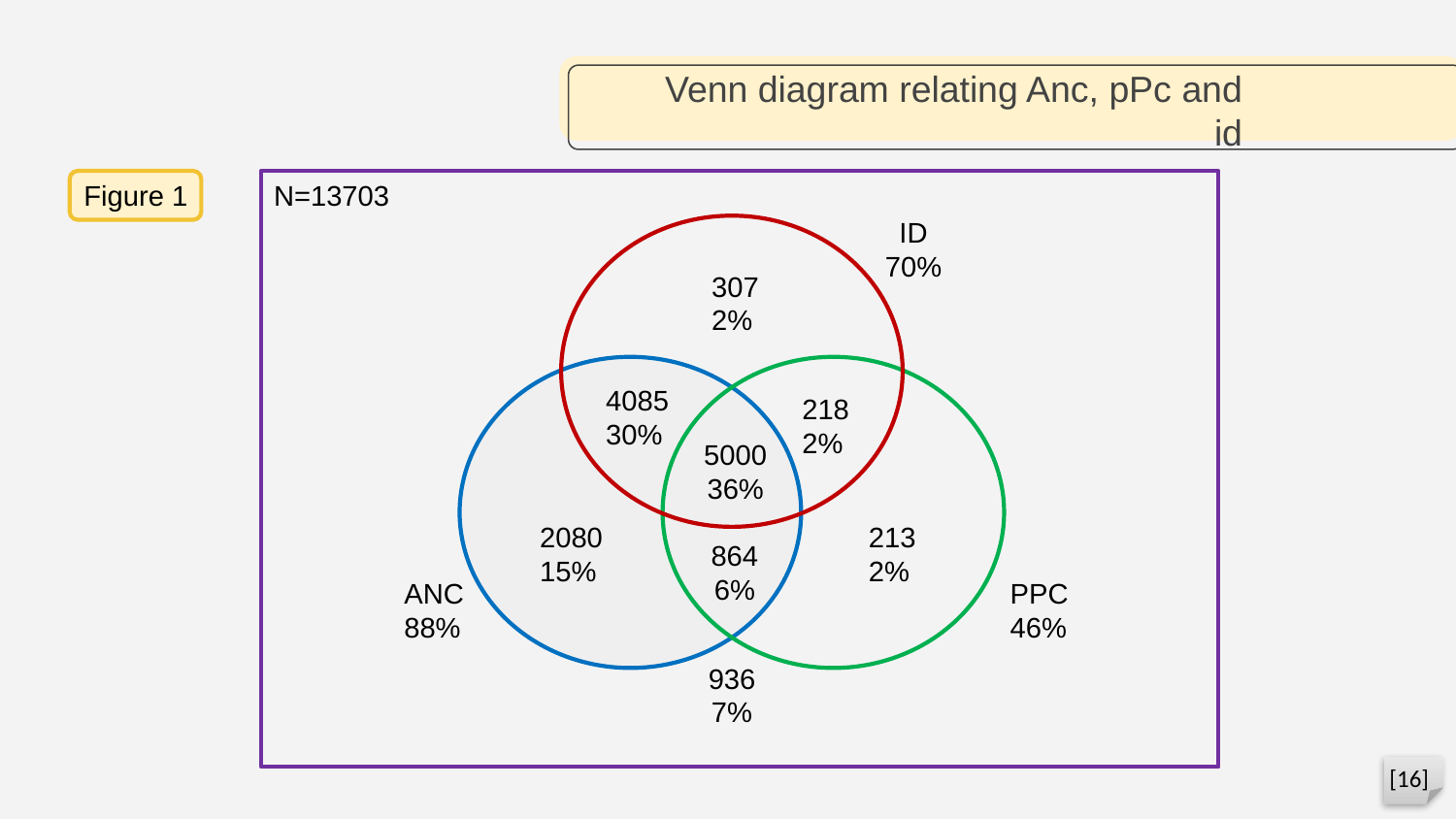

# Venn diagram relating Anc, pPc and id
N=13703

Figure 1

ID
70%

307
2%

4085
30%
218
2%
5000
36%
2080
15%
213
2%
864
6%
ANC
88%
PPC
46%
936
7%
[16]